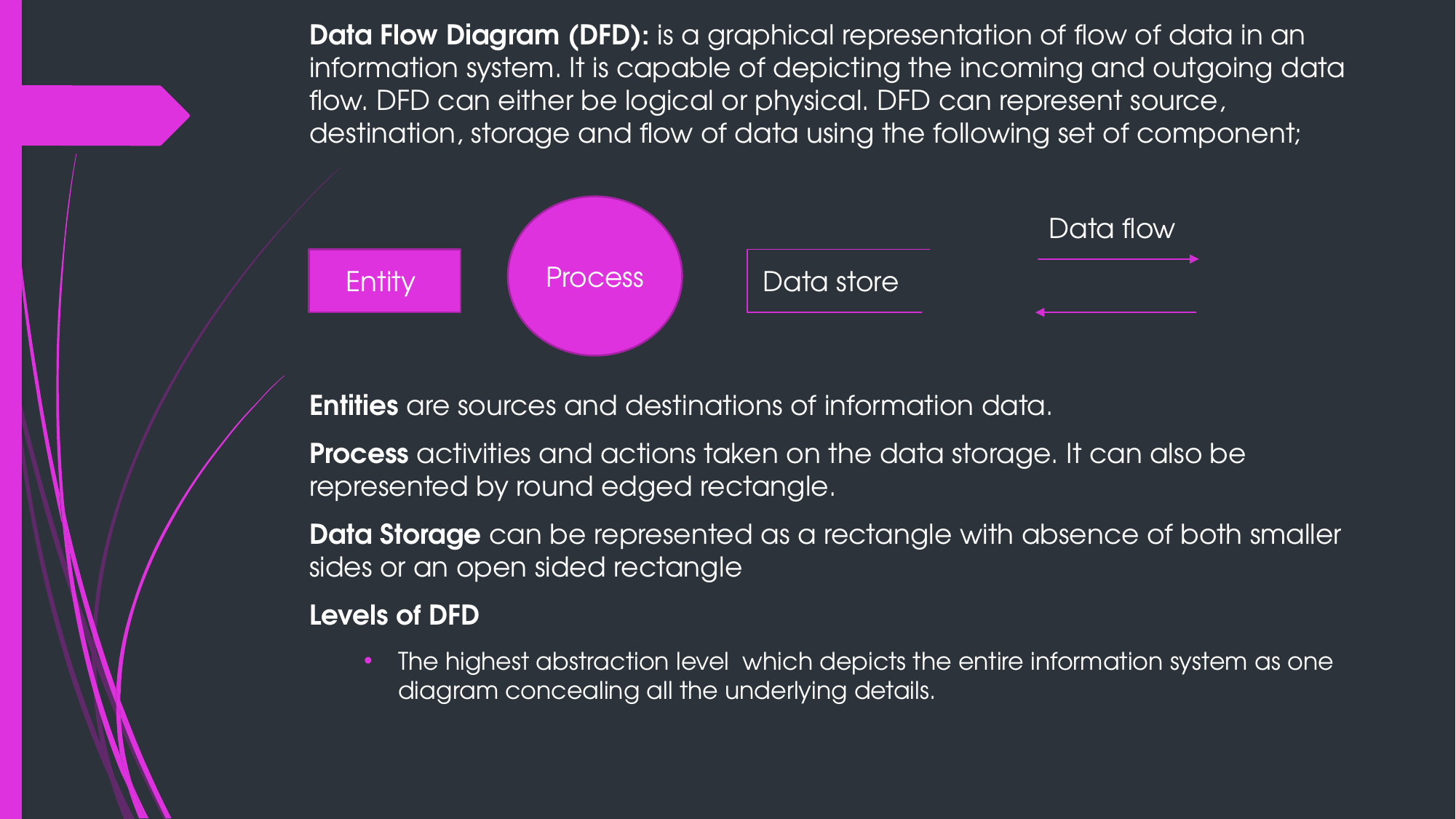

Data Flow Diagram (DFD): is a graphical representation of flow of data in an information system. It is capable of depicting the incoming and outgoing data flow. DFD can either be logical or physical. DFD can represent source, destination, storage and flow of data using the following set of component;

Entities are sources and destinations of information data.
Process activities and actions taken on the data storage. It can also be represented by round edged rectangle.
Data Storage can be represented as a rectangle with absence of both smaller sides or an open sided rectangle
Levels of DFD
The highest abstraction level  which depicts the entire information system as one diagram concealing all the underlying details.
Process
Data flow
Entity
Data store